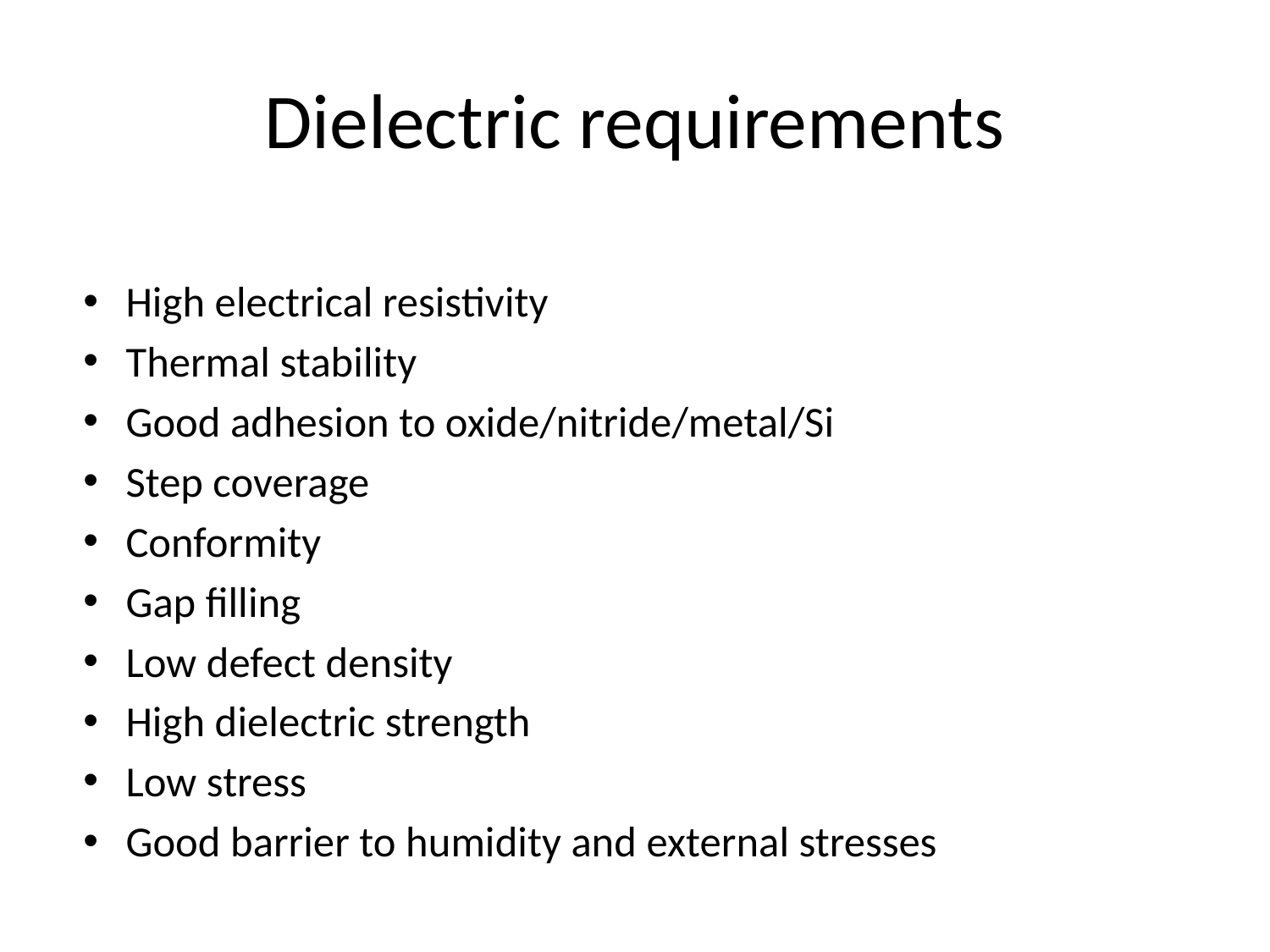

# Dielectric requirements
High electrical resistivity
Thermal stability
Good adhesion to oxide/nitride/metal/Si
Step coverage
Conformity
Gap filling
Low defect density
High dielectric strength
Low stress
Good barrier to humidity and external stresses